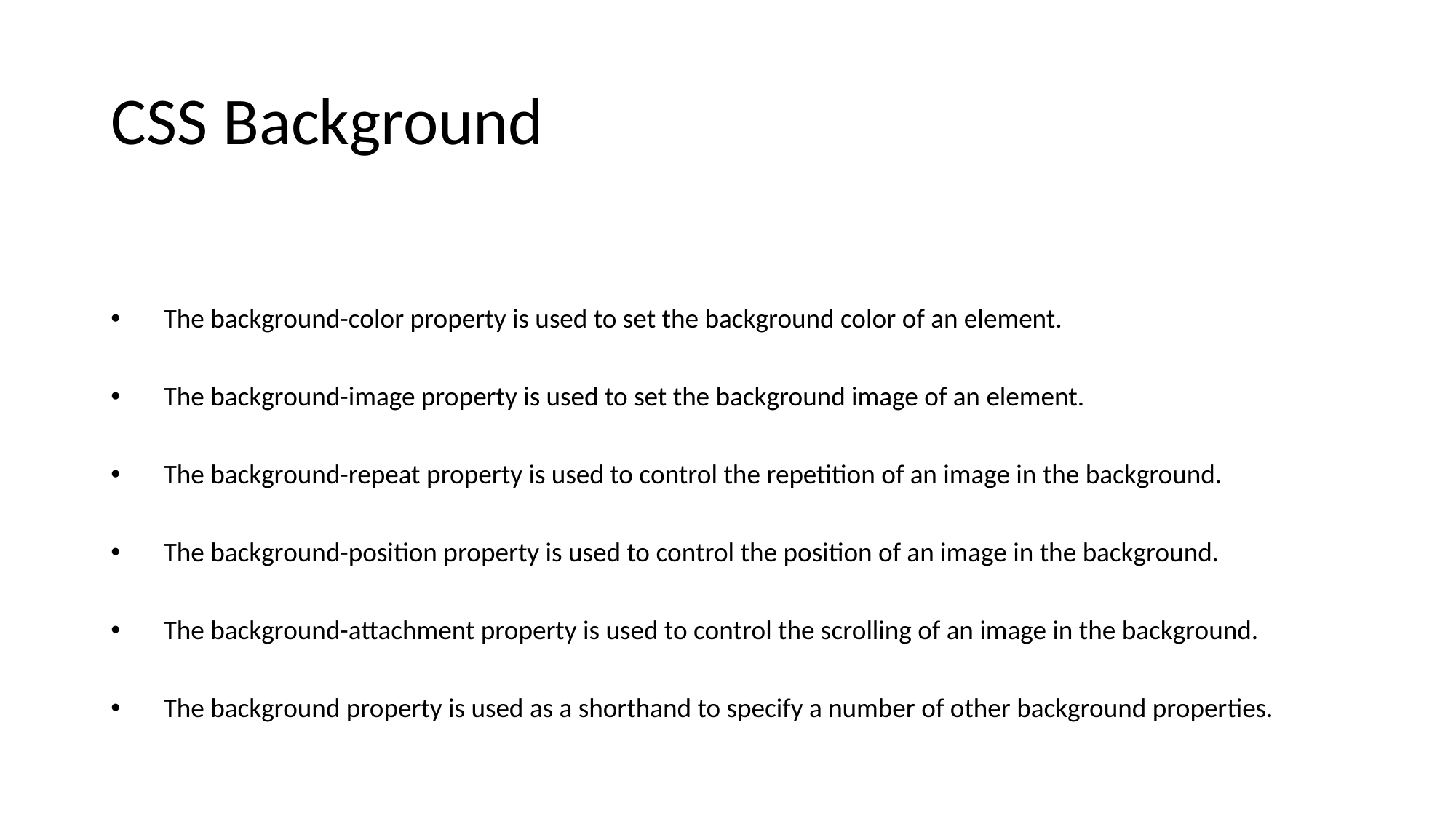

# CSS Background

    The background-color property is used to set the background color of an element.

    The background-image property is used to set the background image of an element.

    The background-repeat property is used to control the repetition of an image in the background.

    The background-position property is used to control the position of an image in the background.

    The background-attachment property is used to control the scrolling of an image in the background.

    The background property is used as a shorthand to specify a number of other background properties.